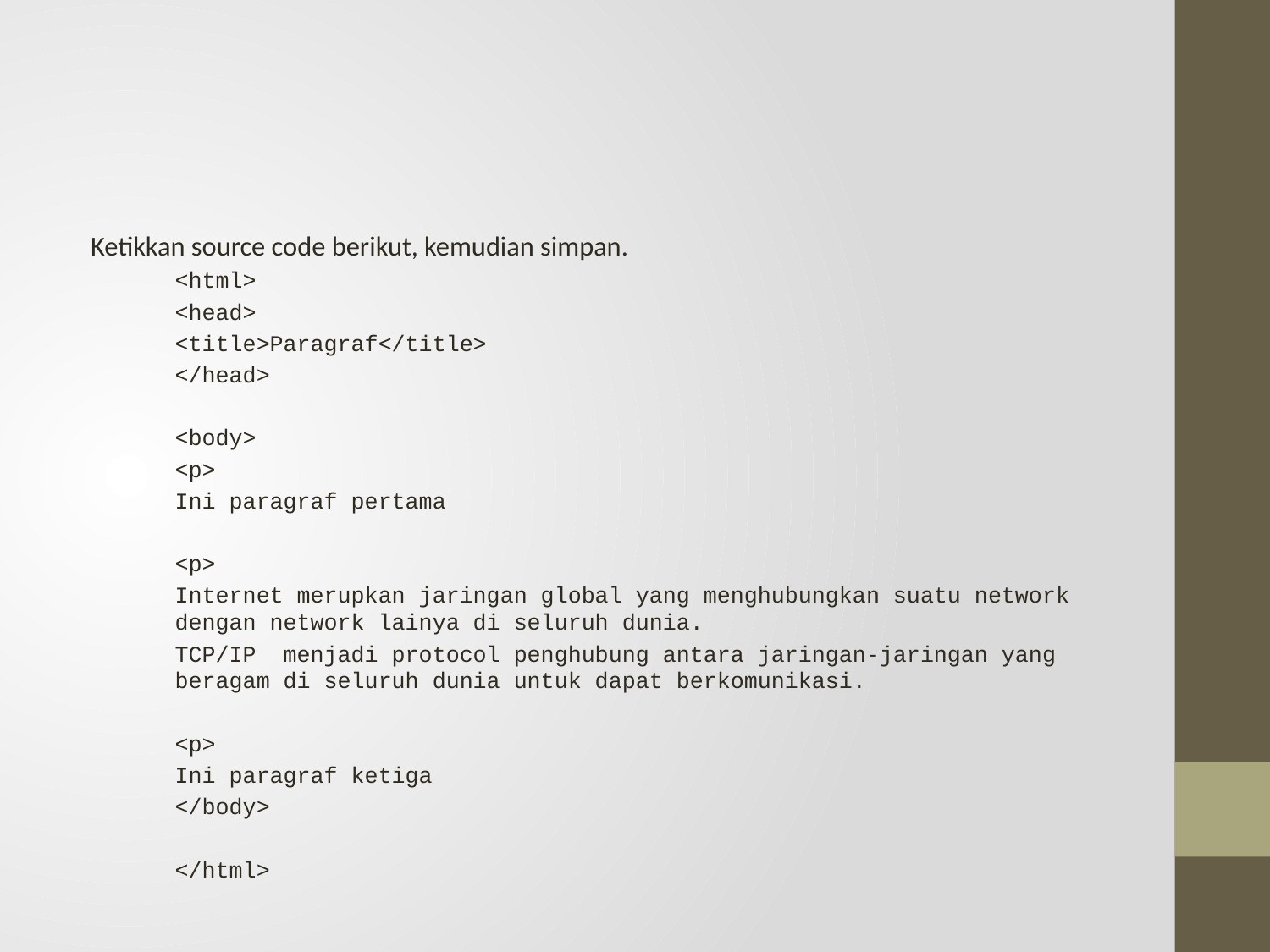

#
Ketikkan source code berikut, kemudian simpan.
<html>
<head>
<title>Paragraf</title>
</head>

<body>
	<p>
	Ini paragraf pertama

	<p>
	Internet merupkan jaringan global yang menghubungkan suatu network dengan network lainya di seluruh dunia.
	TCP/IP  menjadi protocol penghubung antara jaringan-jaringan yang beragam di seluruh dunia untuk dapat berkomunikasi.

	<p>
	Ini paragraf ketiga
</body>

</html>